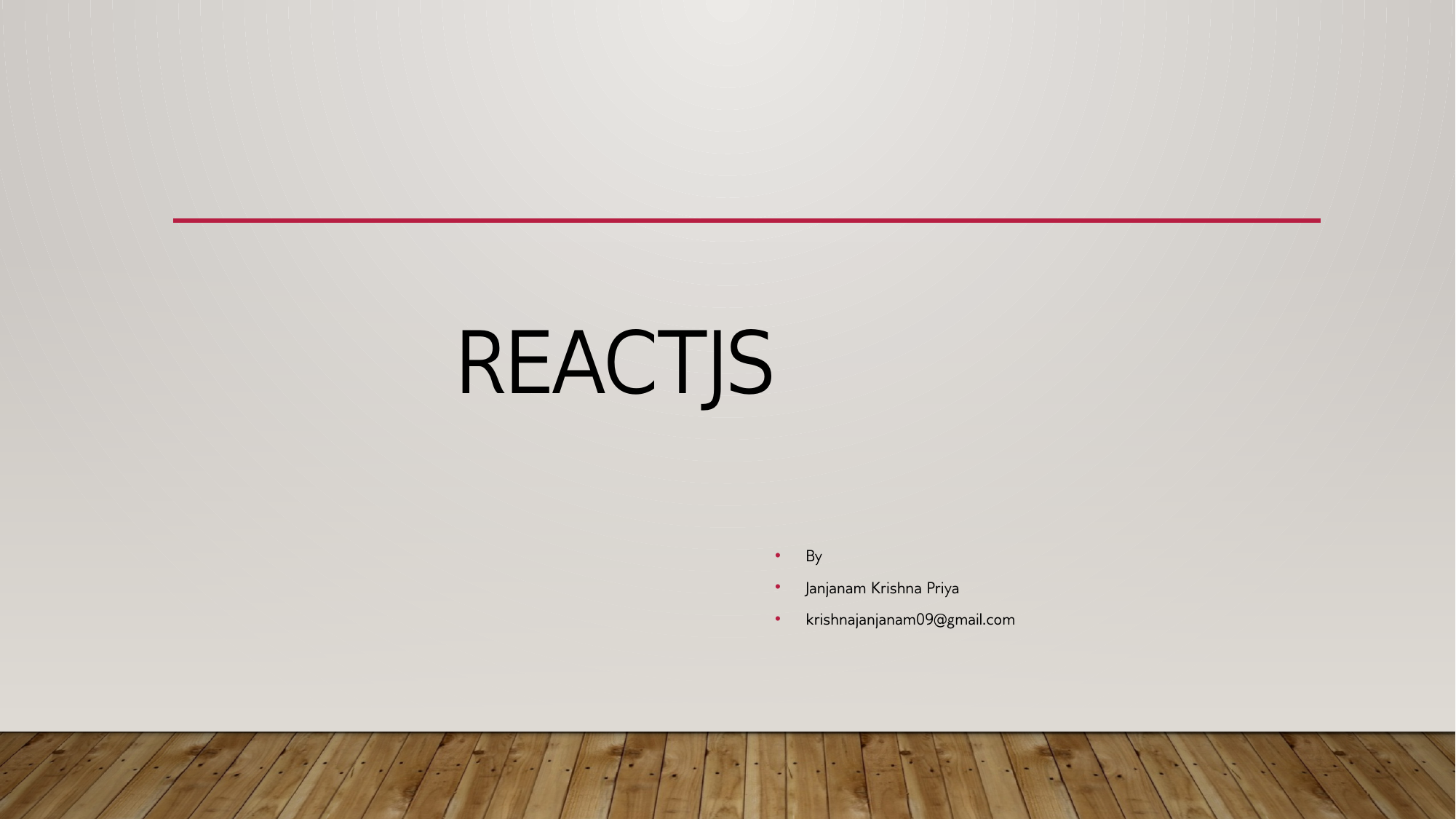

# ReactJS
By
Janjanam Krishna Priya
krishnajanjanam09@gmail.com